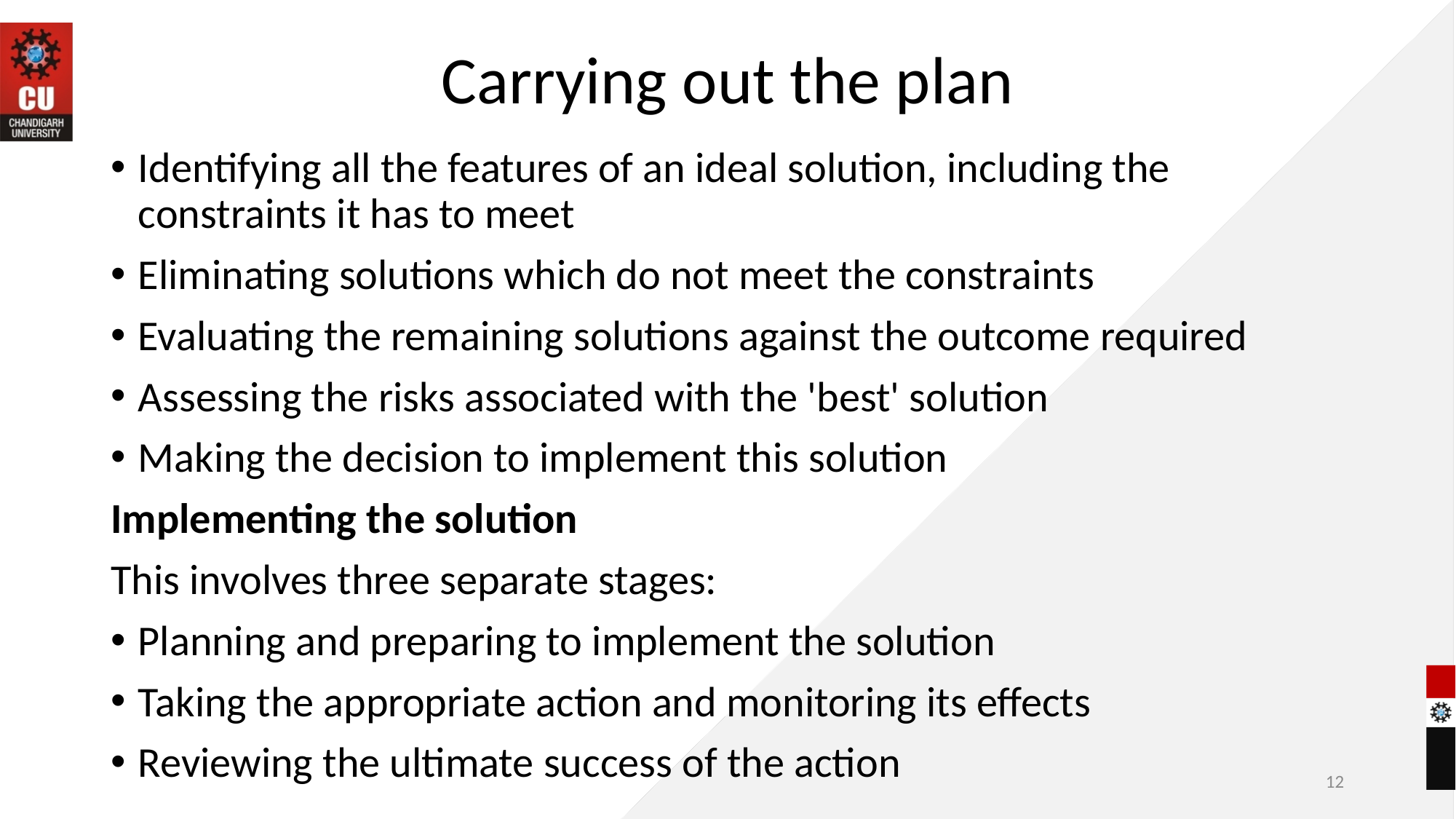

# Carrying out the plan
Identifying all the features of an ideal solution, including the constraints it has to meet
Eliminating solutions which do not meet the constraints
Evaluating the remaining solutions against the outcome required
Assessing the risks associated with the 'best' solution
Making the decision to implement this solution
Implementing the solution
This involves three separate stages:
Planning and preparing to implement the solution
Taking the appropriate action and monitoring its effects
Reviewing the ultimate success of the action

12